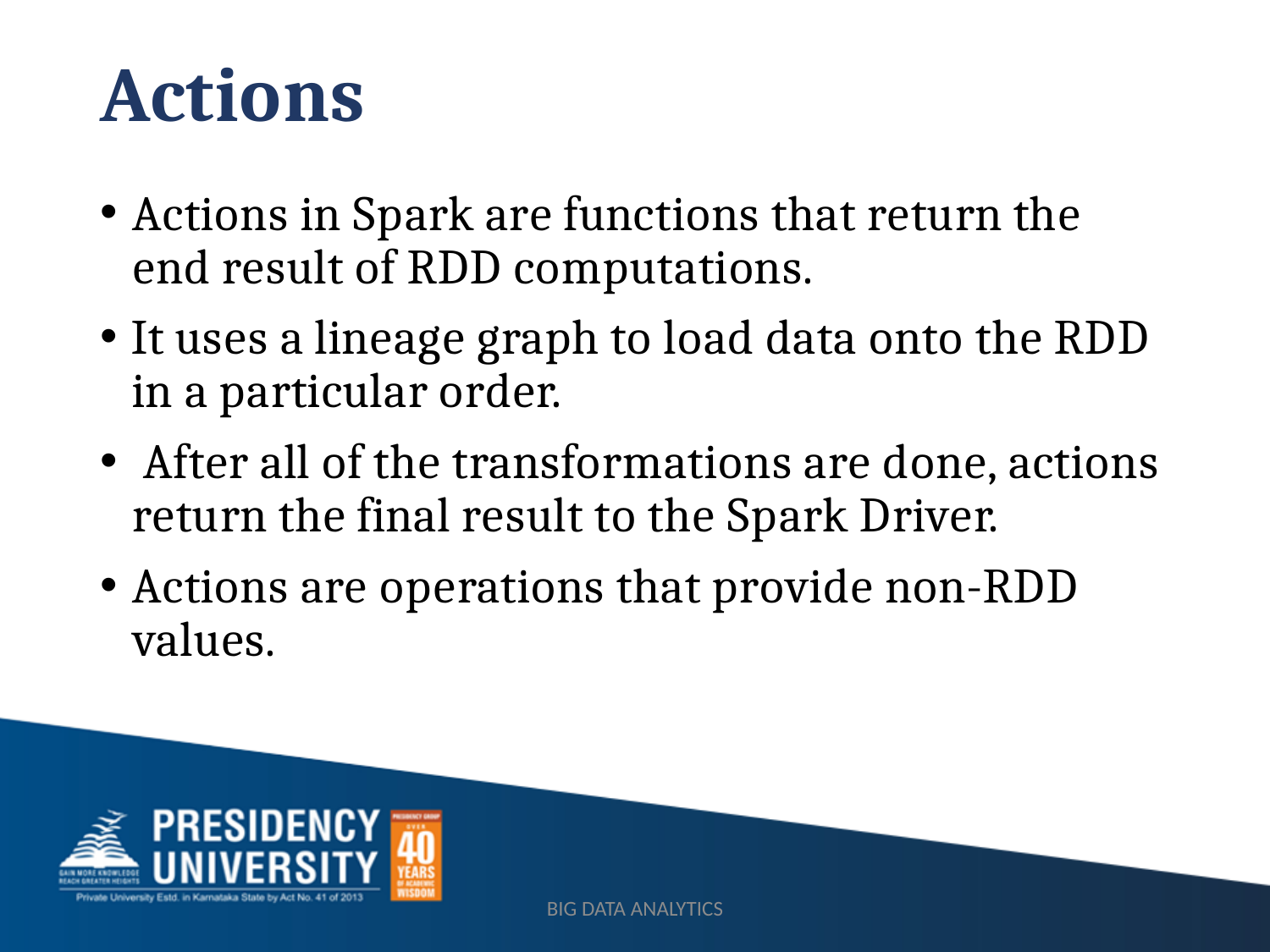

# Actions
Actions in Spark are functions that return the end result of RDD computations.
It uses a lineage graph to load data onto the RDD in a particular order.
 After all of the transformations are done, actions return the final result to the Spark Driver.
Actions are operations that provide non-RDD values.
BIG DATA ANALYTICS